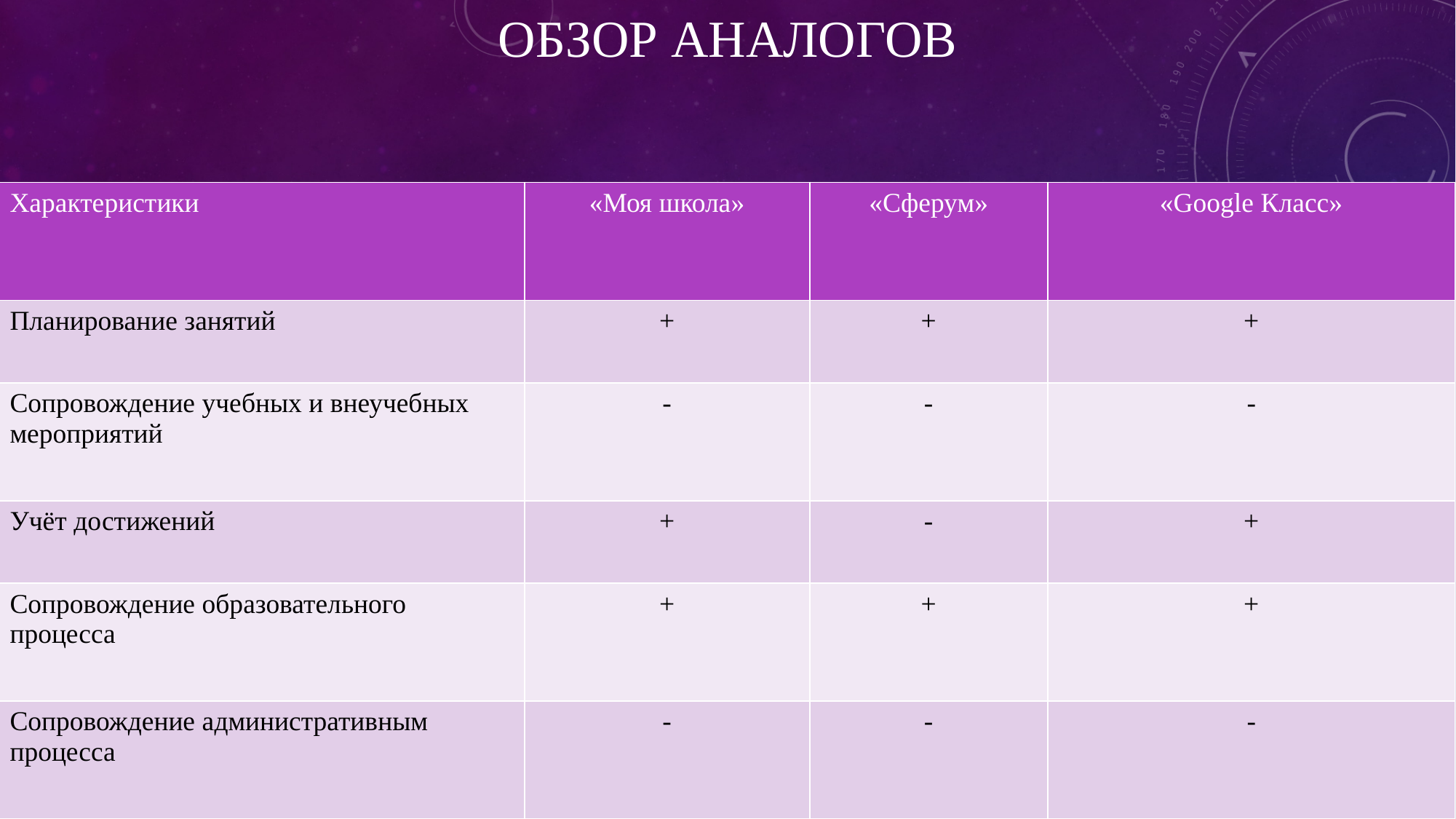

# Обзор аналогов
| Характеристики | «Моя школа» | «Сферум» | «Google Класс» |
| --- | --- | --- | --- |
| Планирование занятий | + | + | + |
| Сопровождение учебных и внеучебных мероприятий | - | - | - |
| Учёт достижений | + | - | + |
| Сопровождение образовательного процесса | + | + | + |
| Сопровождение административным процесса | - | - | - |